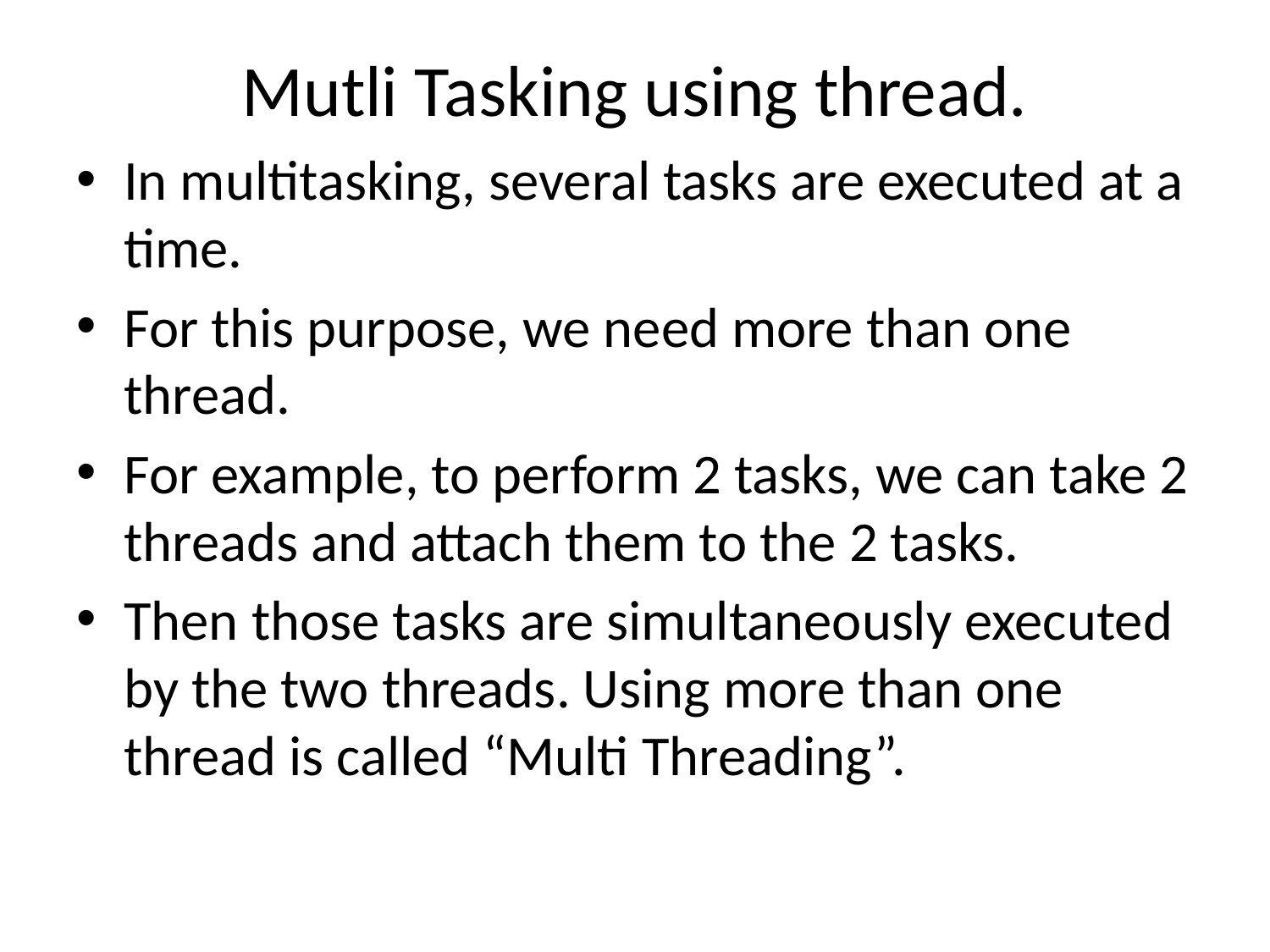

# Mutli Tasking using thread.
In multitasking, several tasks are executed at a time.
For this purpose, we need more than one thread.
For example, to perform 2 tasks, we can take 2 threads and attach them to the 2 tasks.
Then those tasks are simultaneously executed by the two threads. Using more than one thread is called “Multi Threading”.